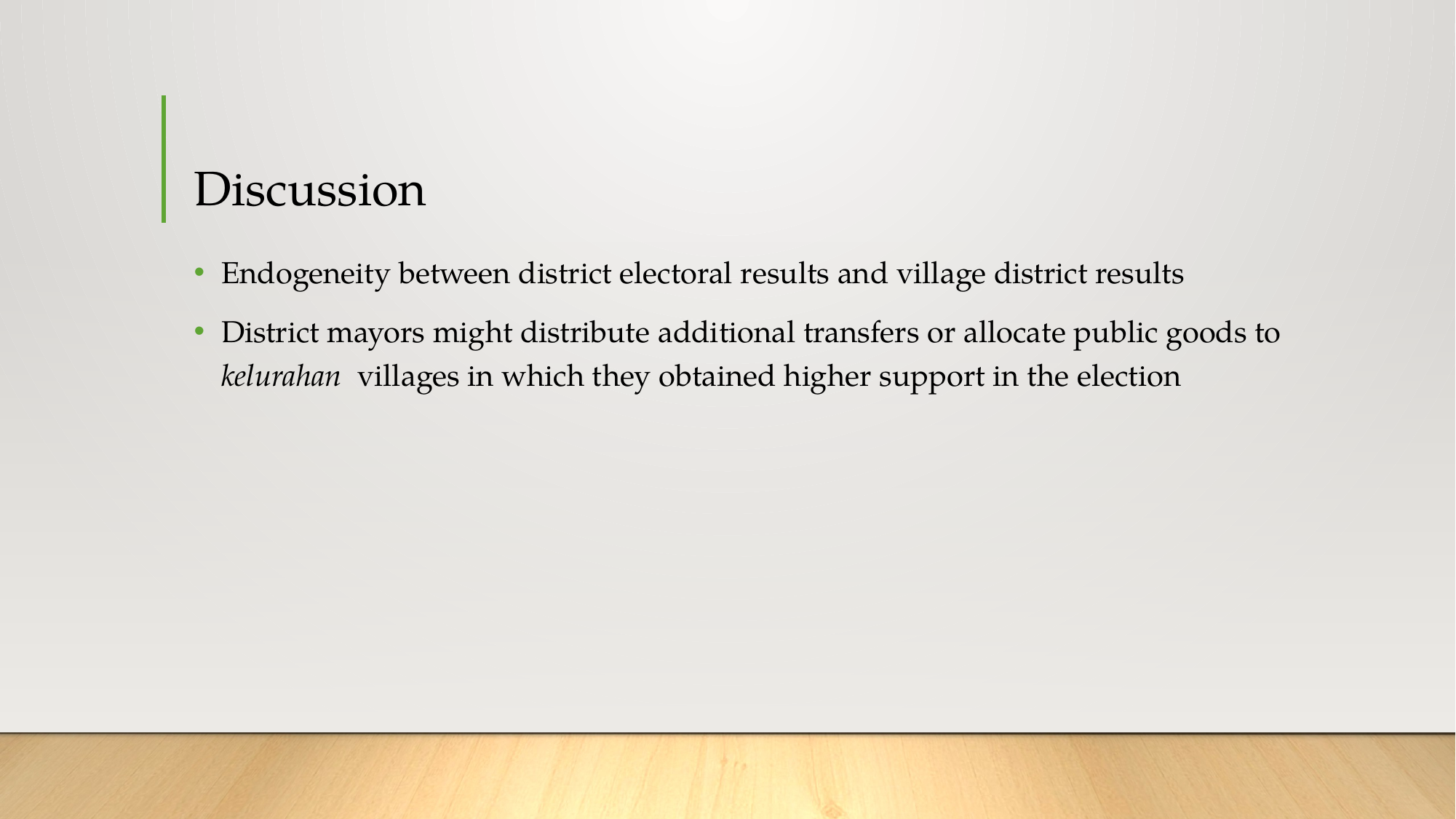

# Discussion
Endogeneity between district electoral results and village district results
District mayors might distribute additional transfers or allocate public goods to kelurahan  villages in which they obtained higher support in the election